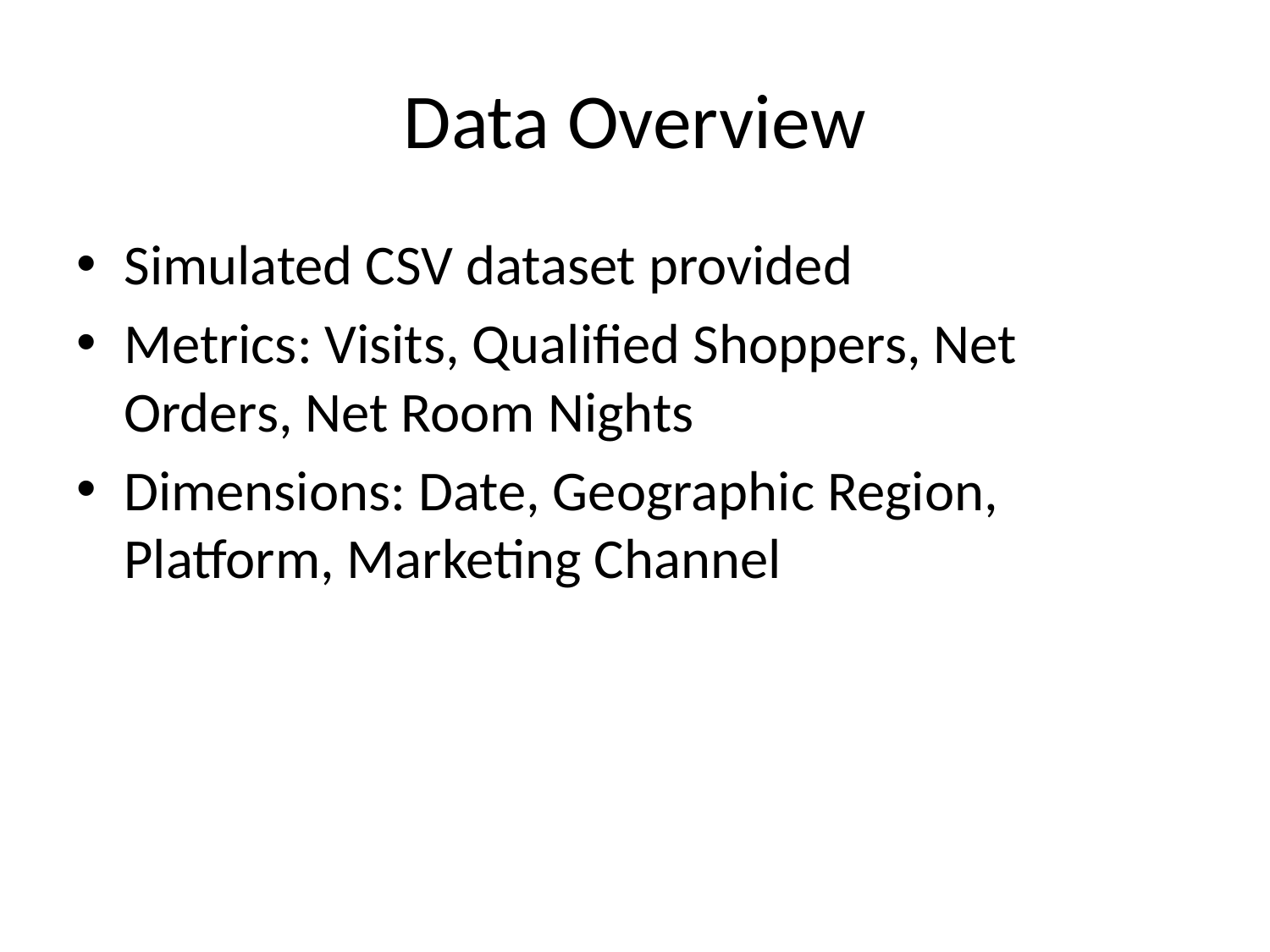

# Data Overview
Simulated CSV dataset provided
Metrics: Visits, Qualified Shoppers, Net Orders, Net Room Nights
Dimensions: Date, Geographic Region, Platform, Marketing Channel